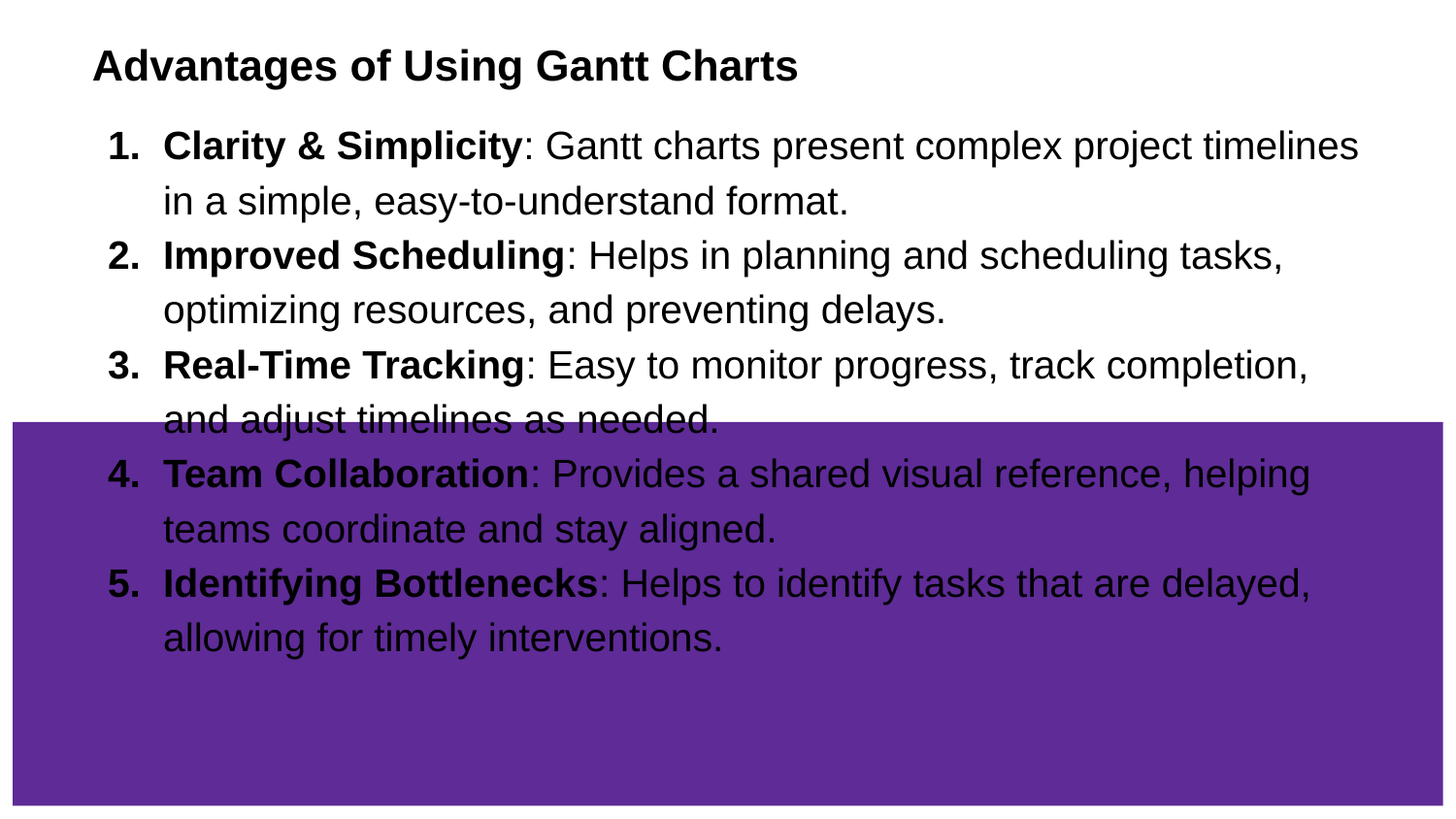

Advantages of Using Gantt Charts
Clarity & Simplicity: Gantt charts present complex project timelines in a simple, easy-to-understand format.
Improved Scheduling: Helps in planning and scheduling tasks, optimizing resources, and preventing delays.
Real-Time Tracking: Easy to monitor progress, track completion, and adjust timelines as needed.
Team Collaboration: Provides a shared visual reference, helping teams coordinate and stay aligned.
Identifying Bottlenecks: Helps to identify tasks that are delayed, allowing for timely interventions.